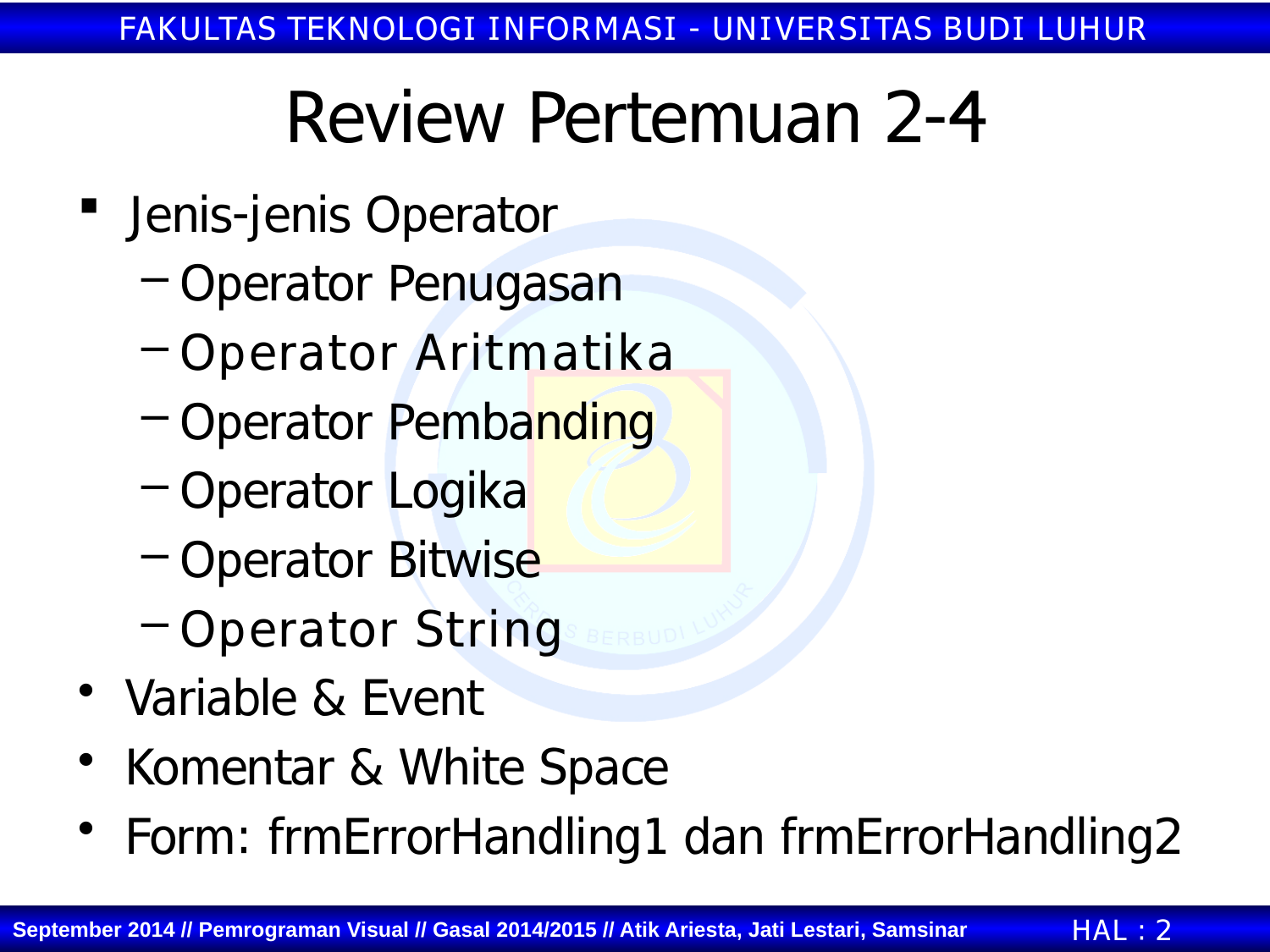

# Review Pertemuan 2-4
Jenis-jenis Operator
Operator Penugasan
Operator Aritmatika
Operator Pembanding
Operator Logika
Operator Bitwise
Operator String
Variable & Event
Komentar & White Space
Form: frmErrorHandling1 dan frmErrorHandling2